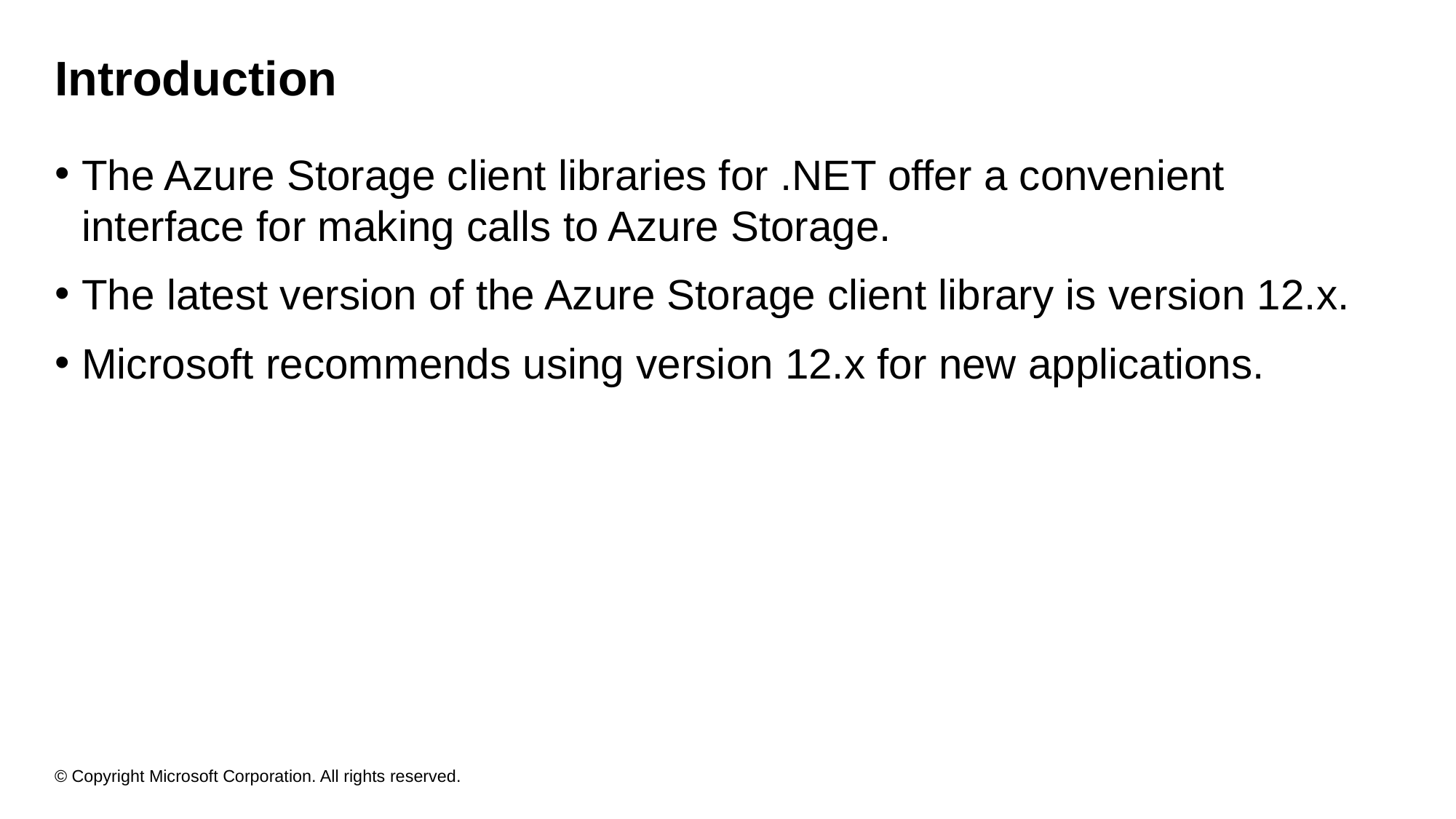

# Introduction
The Azure Storage client libraries for .NET offer a convenient interface for making calls to Azure Storage.
The latest version of the Azure Storage client library is version 12.x.
Microsoft recommends using version 12.x for new applications.